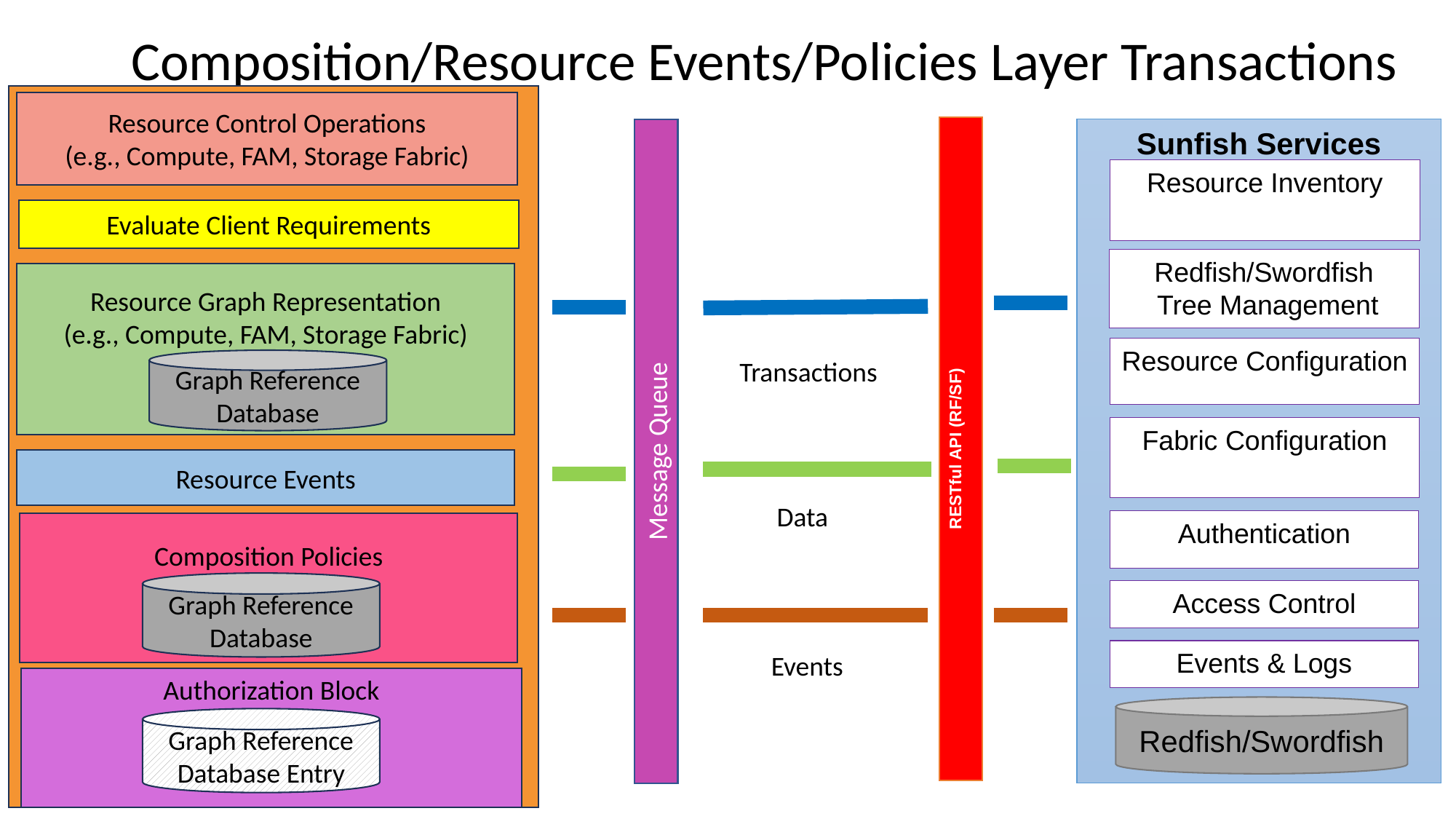

# Composition/Resource Events/Policies Layer Transactions

Resource Control Operations
(e.g., Compute, FAM, Storage Fabric)
Sunfish Services
Resource Inventory
Evaluate Client Requirements
Redfish/Swordfish
 Tree Management
Resource Graph Representation
(e.g., Compute, FAM, Storage Fabric)

Resource Configuration
Transactions
Graph Reference Database
Fabric Configuration
RESTful API (RF/SF)

Message Queue
Resource Events
Data
Authentication

Composition Policies

Graph Reference Database
Access Control
Events & Logs
Events

Authorization Block

Redfish/Swordfish
Graph Reference Database Entry